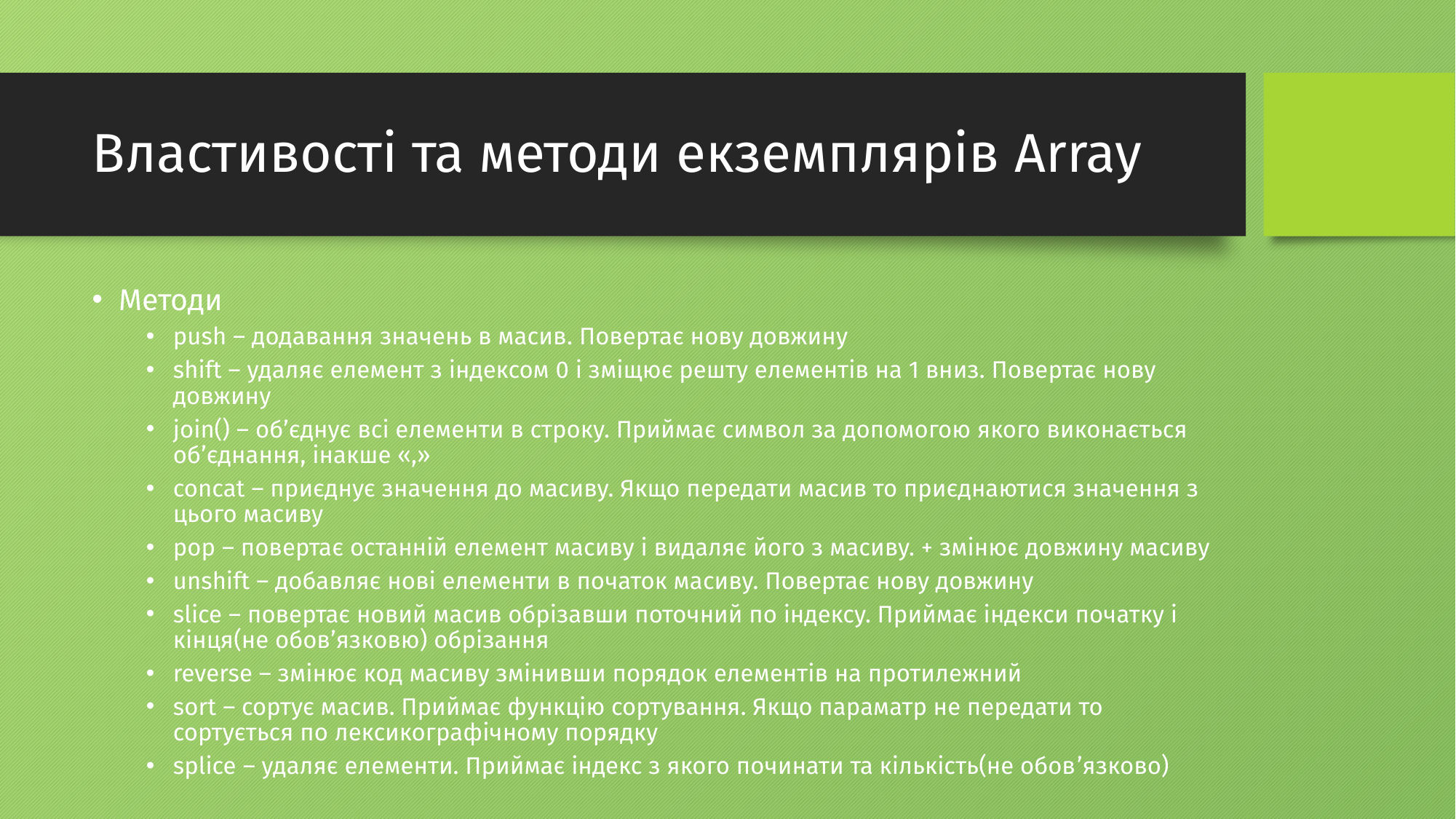

# Властивості та методи екземплярів Array
Методи
push – додавання значень в масив. Повертає нову довжину
shift – удаляє елемент з індексом 0 і зміщює решту елементів на 1 вниз. Повертає нову довжину
join() – об’єднує всі елементи в строку. Приймає символ за допомогою якого виконається об’єднання, інакше «,»
concat – приєднує значення до масиву. Якщо передати масив то приєднаютися значення з цього масиву
pop – повертає останній елемент масиву і видаляє його з масиву. + змінює довжину масиву
unshift – добавляє нові елементи в початок масиву. Повертає нову довжину
slice – повертає новий масив обрізавши поточний по індексу. Приймає індекси початку і кінця(не обов’язковю) обрізання
reverse – змінює код масиву змінивши порядок елементів на протилежний
sort – сортує масив. Приймає функцію сортування. Якщо параматр не передати то сортується по лексикографічному порядку
splice – удаляє елементи. Приймає індекс з якого починати та кількість(не обов’язково)